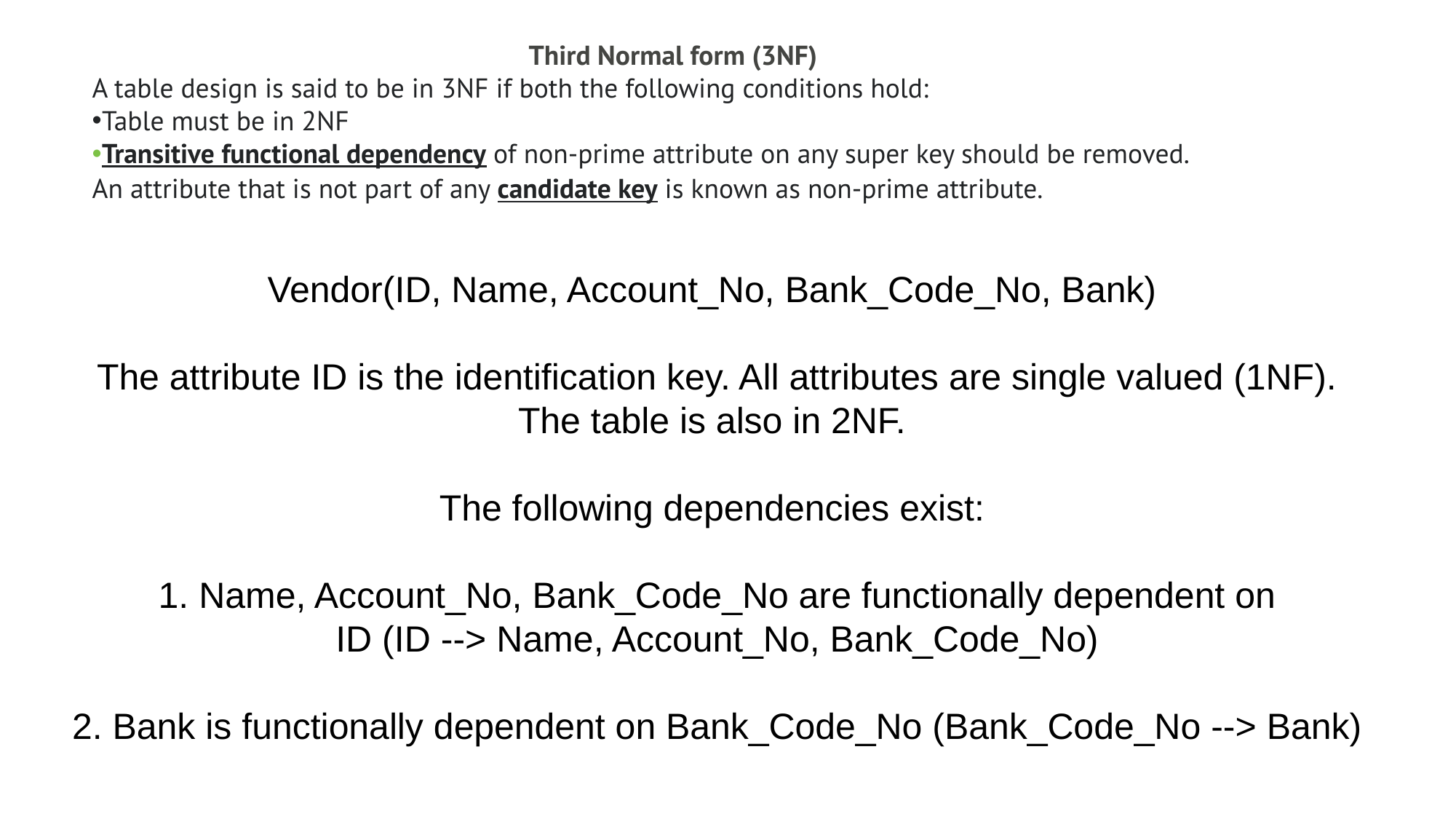

Third Normal form (3NF)
A table design is said to be in 3NF if both the following conditions hold:
Table must be in 2NF
Transitive functional dependency of non-prime attribute on any super key should be removed.
An attribute that is not part of any candidate key is known as non-prime attribute.
Vendor(ID, Name, Account_No, Bank_Code_No, Bank) 
The attribute ID is the identification key. All attributes are single valued (1NF). The table is also in 2NF. 
The following dependencies exist: 
1. Name, Account_No, Bank_Code_No are functionally dependent on
 ID (ID --> Name, Account_No, Bank_Code_No) 
2. Bank is functionally dependent on Bank_Code_No (Bank_Code_No --> Bank)